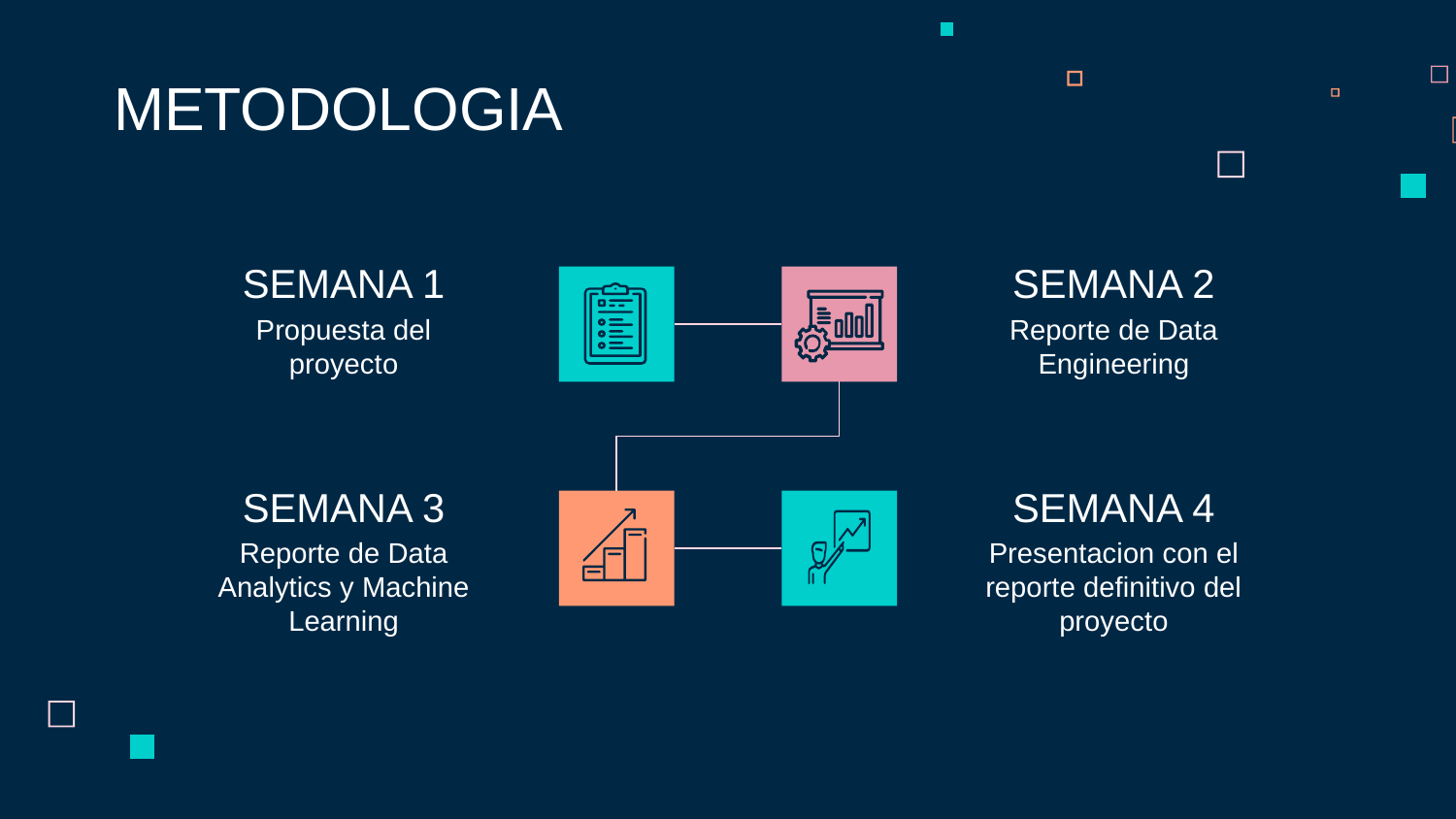

METODOLOGIA
# SEMANA 1
SEMANA 2

Propuesta del proyecto
Reporte de Data Engineering
SEMANA 3
SEMANA 4

Reporte de Data Analytics y Machine Learning
Presentacion con el reporte definitivo del proyecto